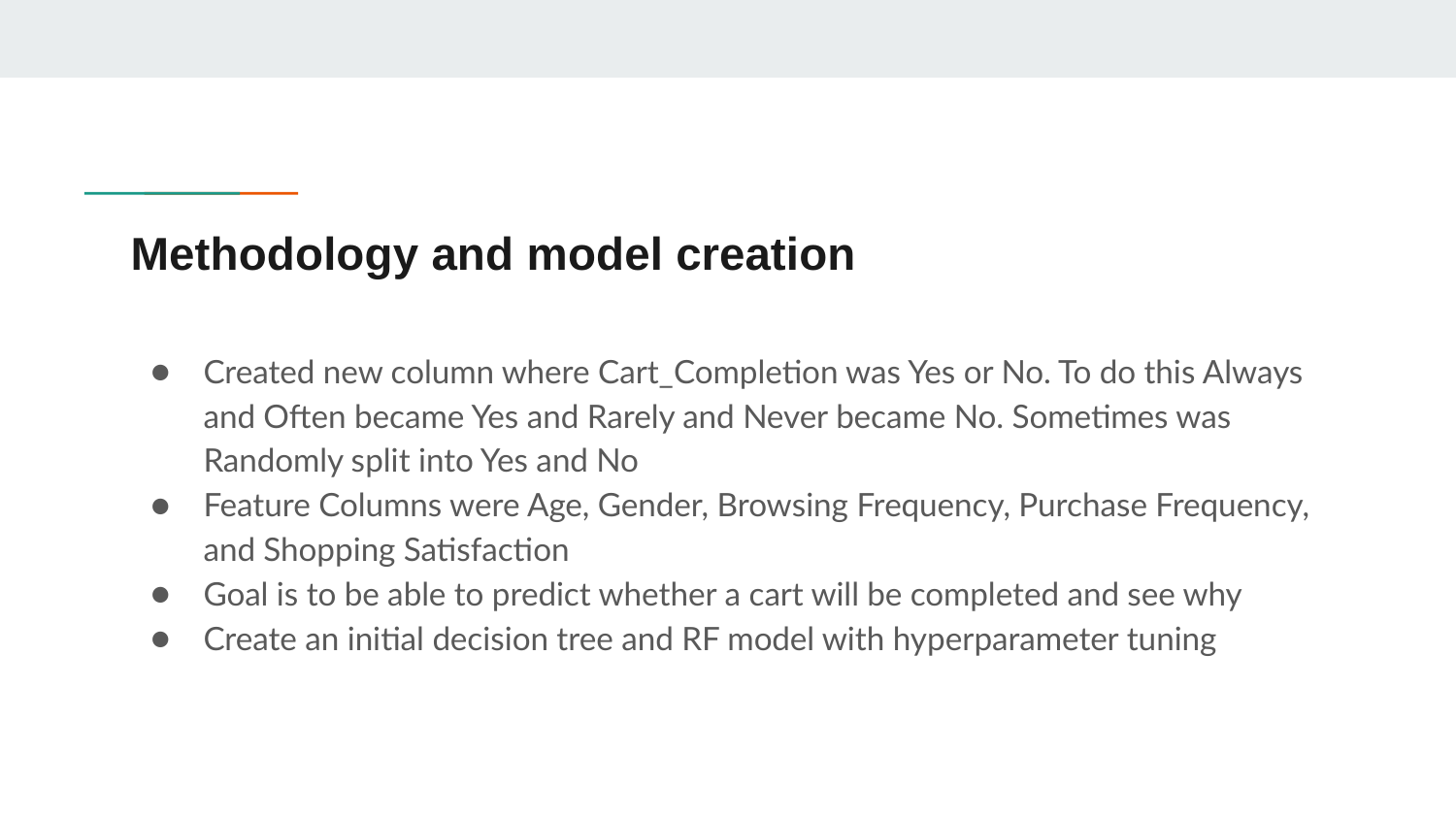

# Methodology and model creation
Created new column where Cart_Completion was Yes or No. To do this Always and Often became Yes and Rarely and Never became No. Sometimes was Randomly split into Yes and No
Feature Columns were Age, Gender, Browsing Frequency, Purchase Frequency, and Shopping Satisfaction
Goal is to be able to predict whether a cart will be completed and see why
Create an initial decision tree and RF model with hyperparameter tuning